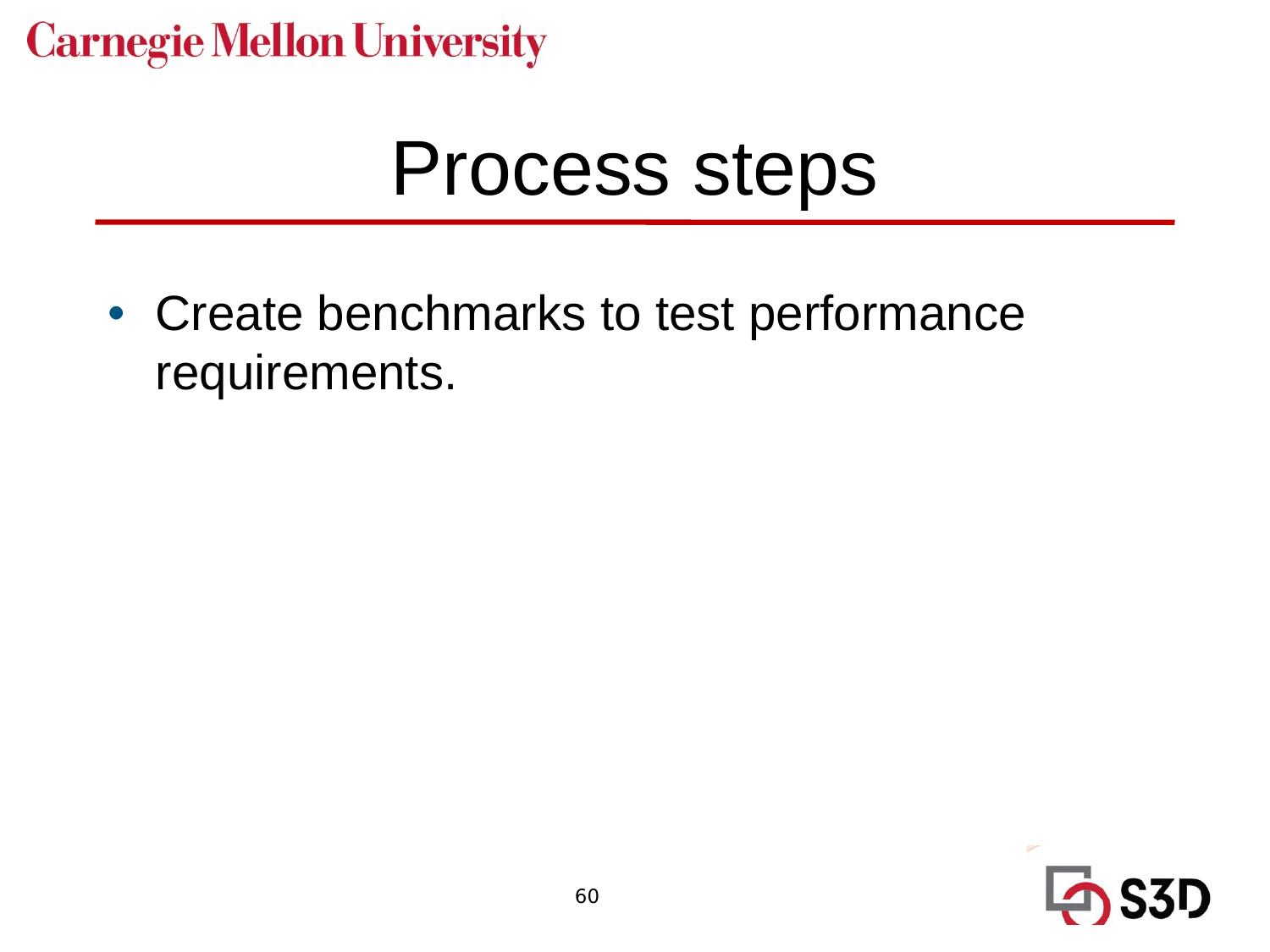

# Process steps
Create benchmarks to test performance requirements.